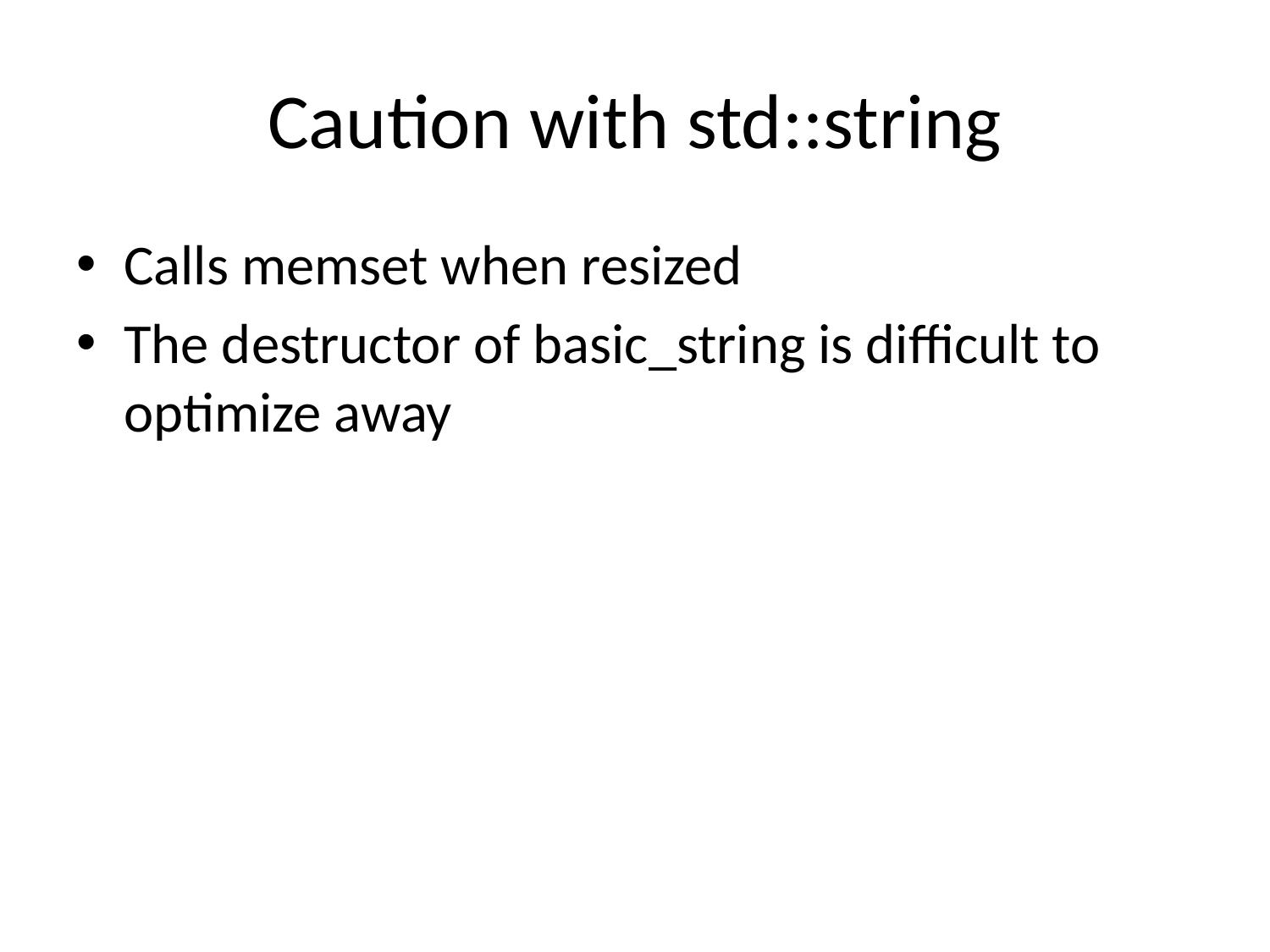

# Caution with std::string
Calls memset when resized
The destructor of basic_string is difficult to optimize away